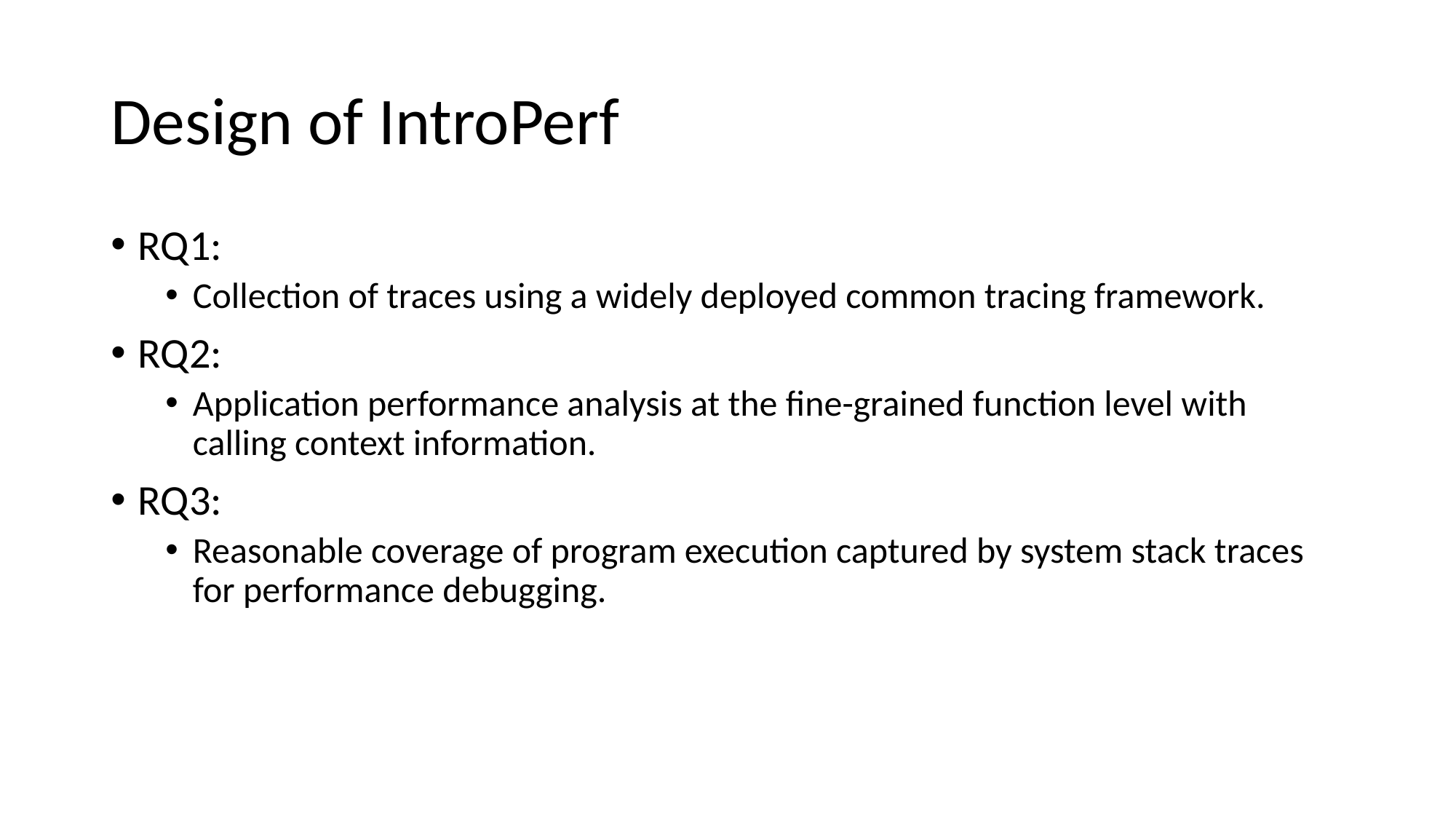

# Design of IntroPerf
RQ1:
Collection of traces using a widely deployed common tracing framework.
RQ2:
Application performance analysis at the fine-grained function level with calling context information.
RQ3:
Reasonable coverage of program execution captured by system stack traces for performance debugging.